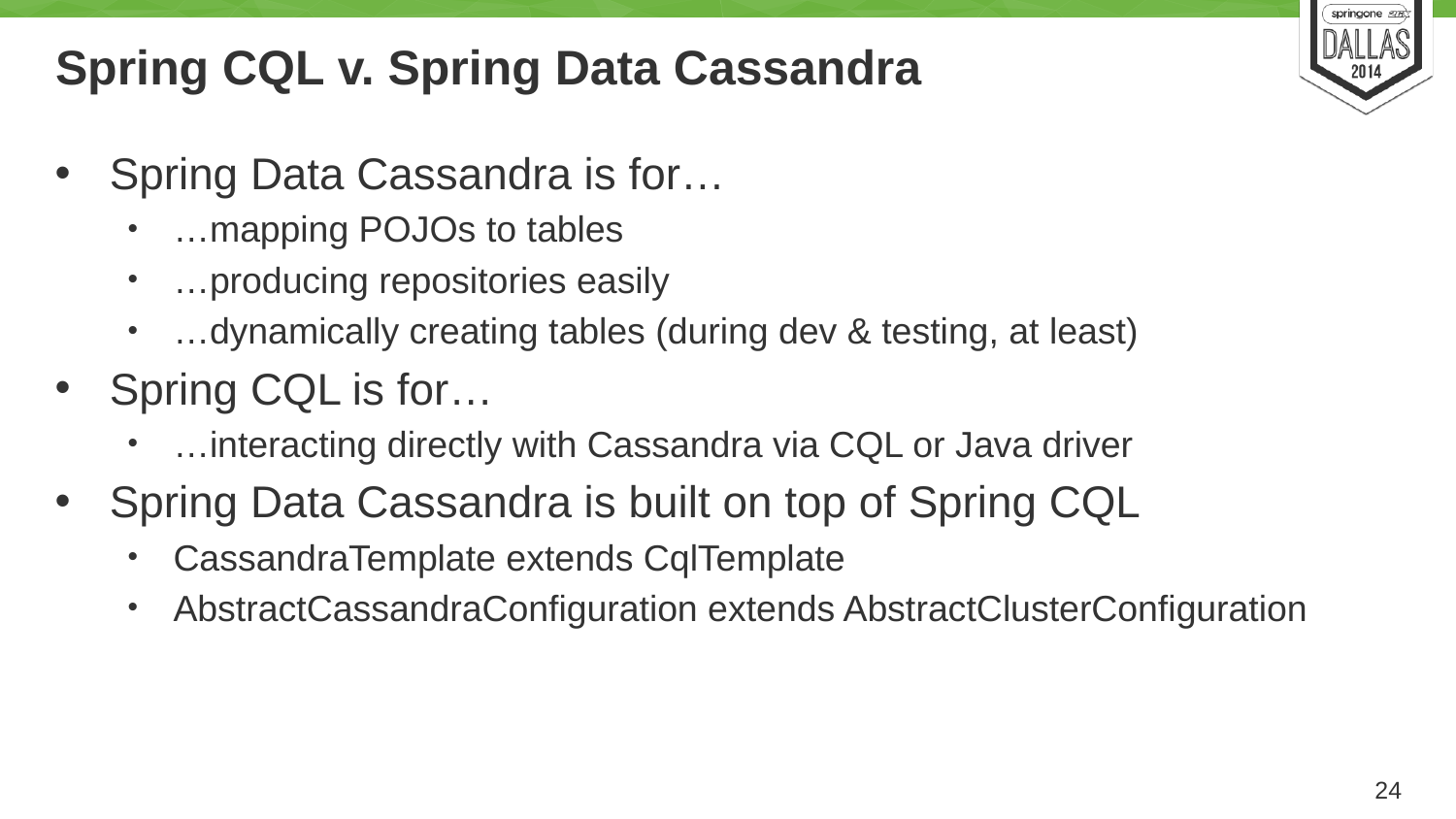

# Spring CQL v. Spring Data Cassandra
Spring Data Cassandra is for…
…mapping POJOs to tables
…producing repositories easily
…dynamically creating tables (during dev & testing, at least)
Spring CQL is for…
…interacting directly with Cassandra via CQL or Java driver
Spring Data Cassandra is built on top of Spring CQL
CassandraTemplate extends CqlTemplate
AbstractCassandraConfiguration extends AbstractClusterConfiguration

24